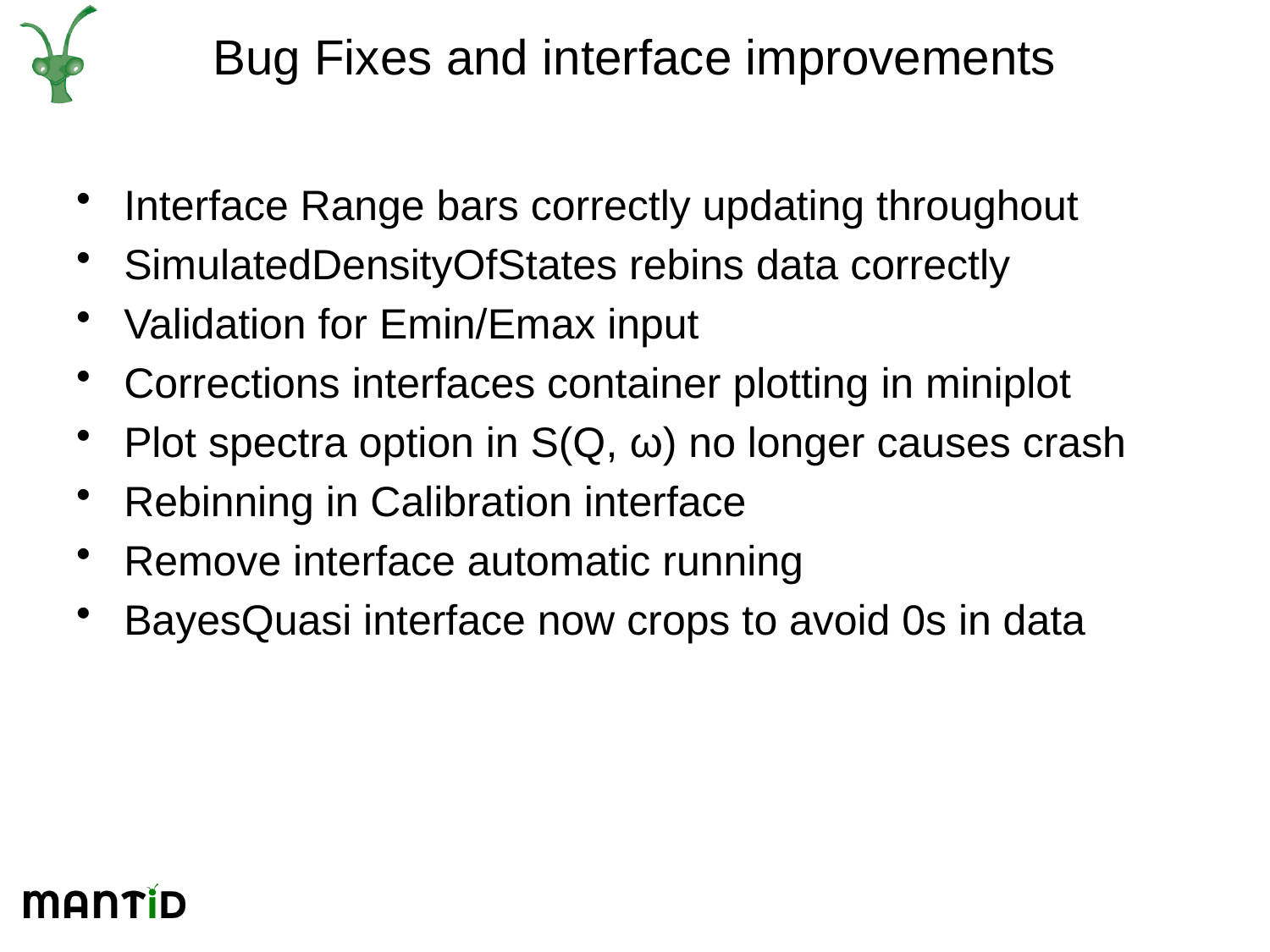

# Bug Fixes and interface improvements
Interface Range bars correctly updating throughout
SimulatedDensityOfStates rebins data correctly
Validation for Emin/Emax input
Corrections interfaces container plotting in miniplot
Plot spectra option in S(Q, ω) no longer causes crash
Rebinning in Calibration interface
Remove interface automatic running
BayesQuasi interface now crops to avoid 0s in data